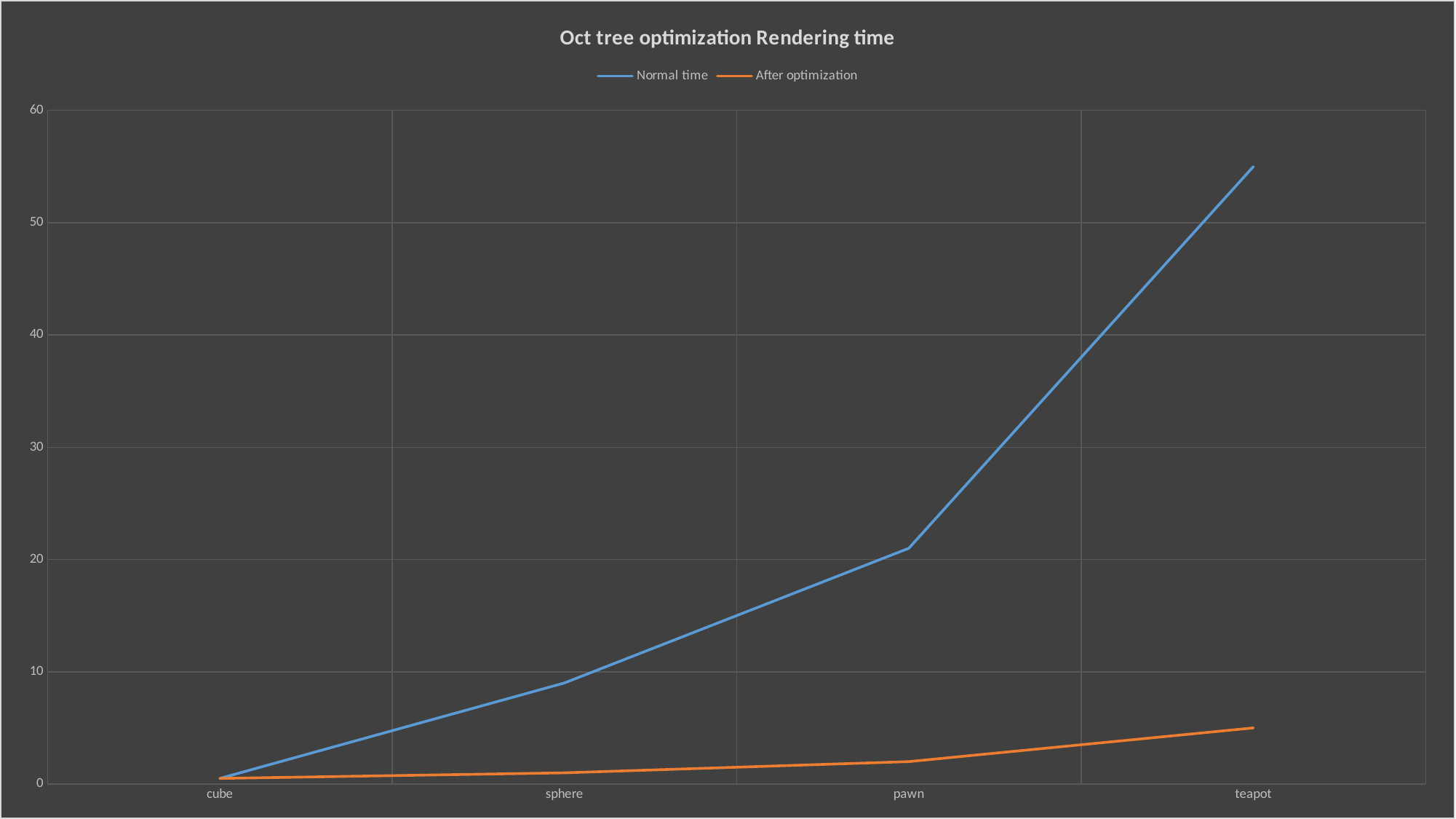

### Chart: Oct tree optimization Rendering time

| Category |  |  |
|---|---|---|
| cube | 0.5 | 0.5 |
| sphere | 9.0 | 1.0 |
| pawn | 21.0 | 2.0 |
| teapot | 55.0 | 5.0 |